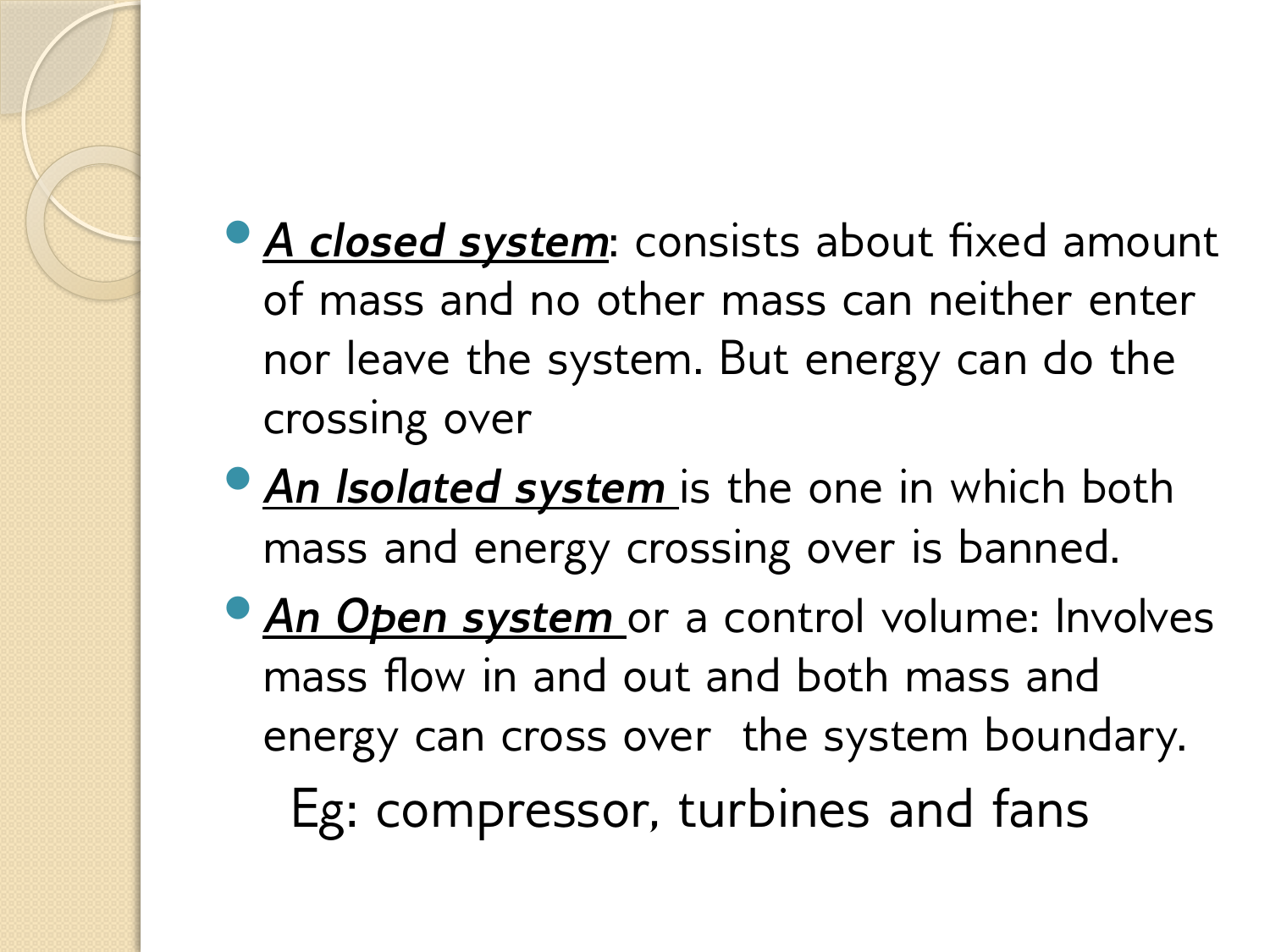

#
A closed system: consists about fixed amount of mass and no other mass can neither enter nor leave the system. But energy can do the crossing over
An Isolated system is the one in which both mass and energy crossing over is banned.
An Open system or a control volume: Involves mass flow in and out and both mass and energy can cross over  the system boundary.
    Eg: compressor, turbines and fans